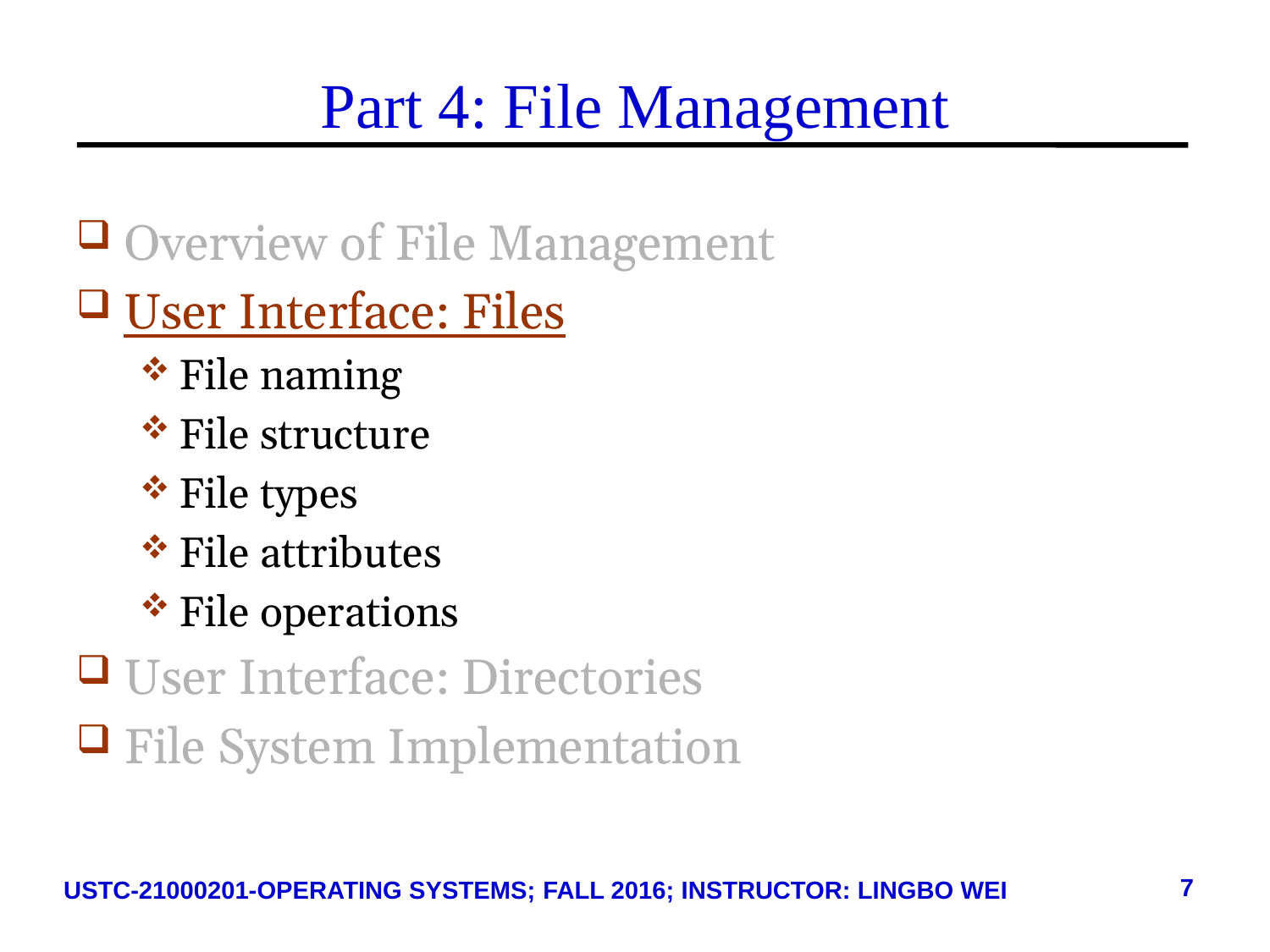

# Part 4: File Management
Overview of File Management
User Interface: Files
File naming
File structure
File types
File attributes
File operations
User Interface: Directories
File System Implementation
7
USTC-21000201-OPERATING SYSTEMS; FALL 2016; INSTRUCTOR: LINGBO WEI